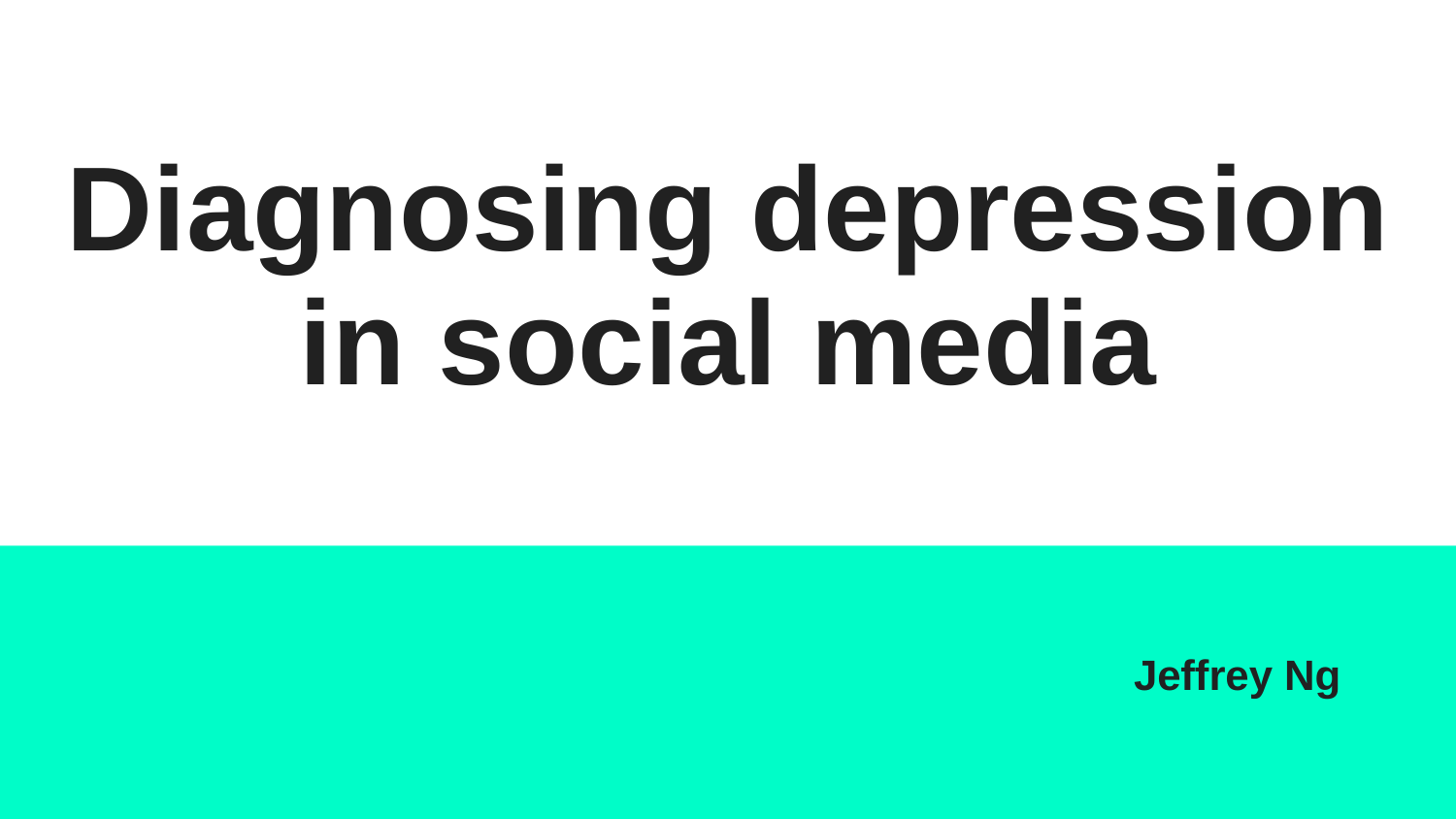

# Diagnosing depression in social media
Jeffrey Ng